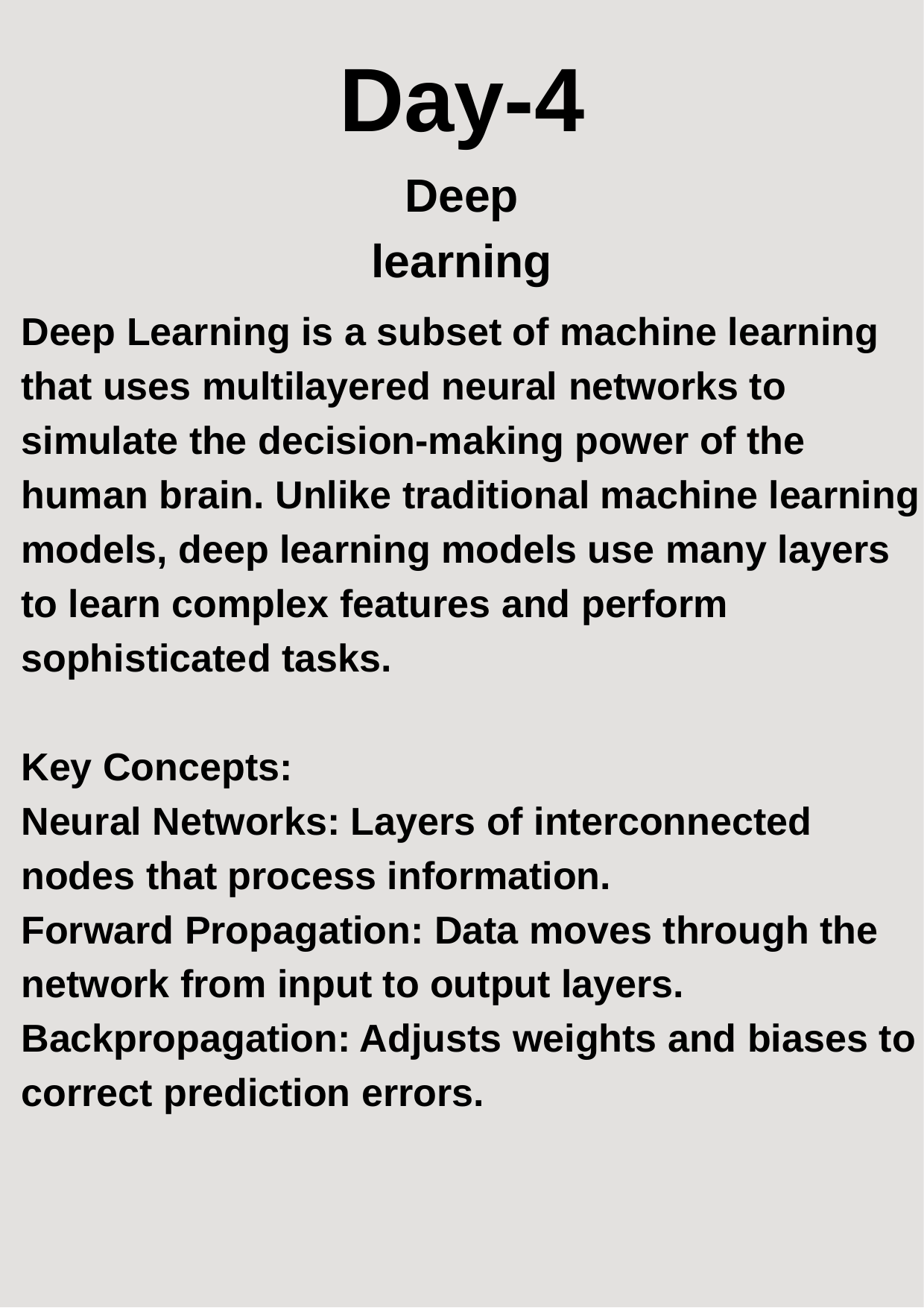

Day-4
Deep learning
Deep Learning is a subset of machine learning that uses multilayered neural networks to simulate the decision-making power of the human brain. Unlike traditional machine learning models, deep learning models use many layers to learn complex features and perform sophisticated tasks.

Key Concepts:
Neural Networks: Layers of interconnected nodes that process information.
Forward Propagation: Data moves through the network from input to output layers.
Backpropagation: Adjusts weights and biases to correct prediction errors.